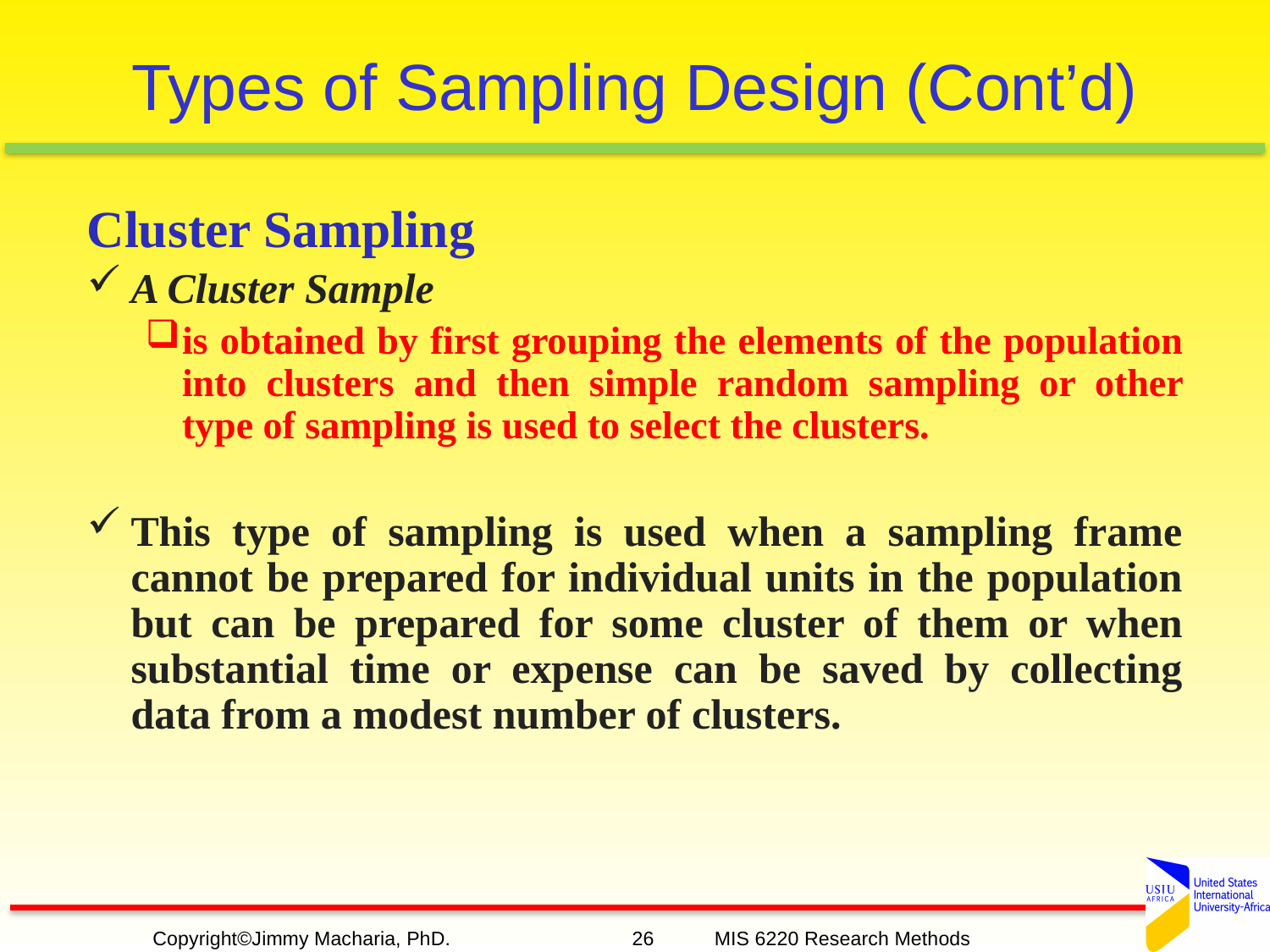

# Types of Sampling Design (Cont’d)
Cluster Sampling
A Cluster Sample
is obtained by first grouping the elements of the population into clusters and then simple random sampling or other type of sampling is used to select the clusters.

This type of sampling is used when a sampling frame cannot be prepared for individual units in the population but can be prepared for some cluster of them or when substantial time or expense can be saved by collecting data from a modest number of clusters.